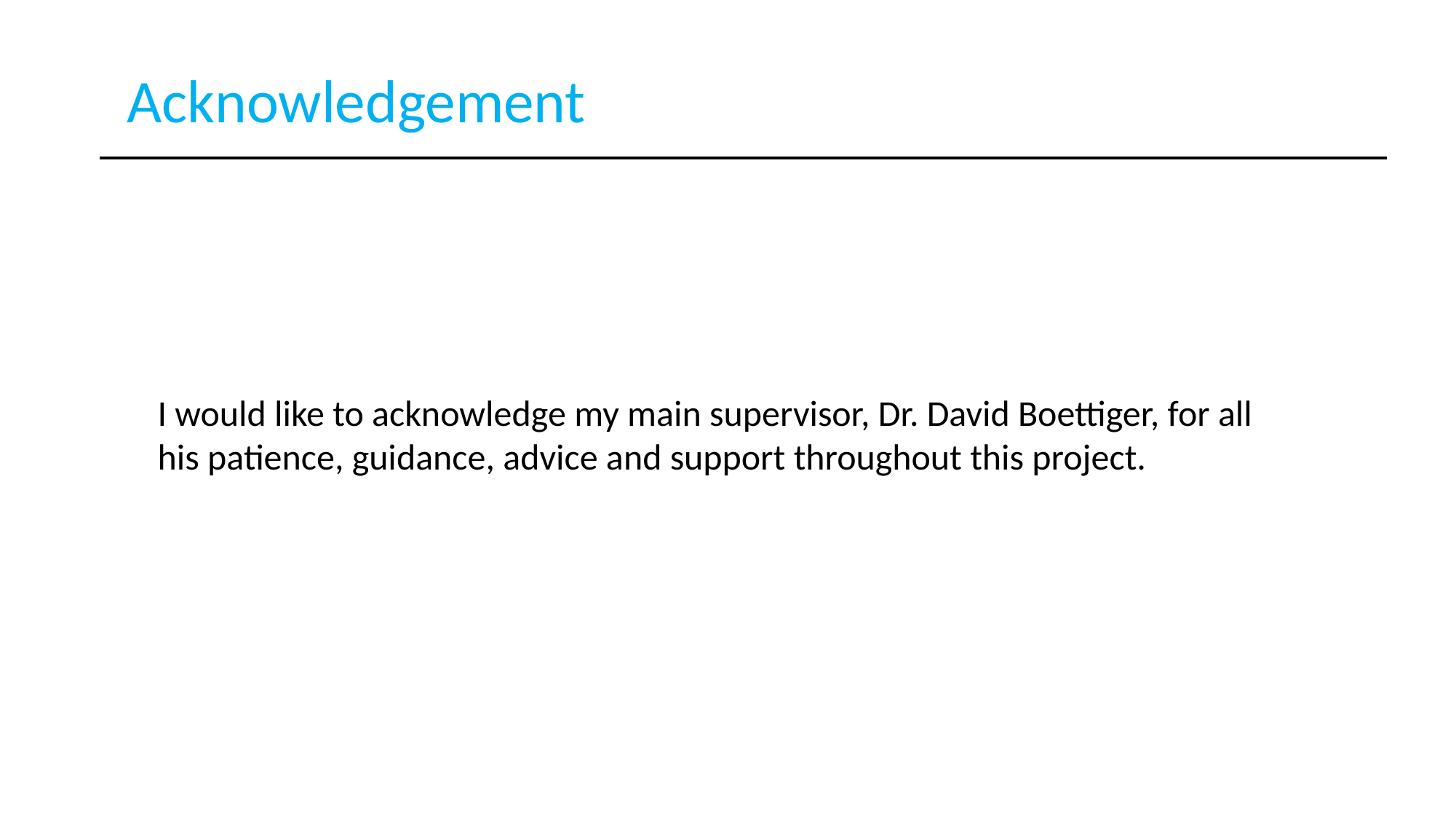

# Acknowledgement
I would like to acknowledge my main supervisor, Dr. David Boettiger, for all his patience, guidance, advice and support throughout this project.